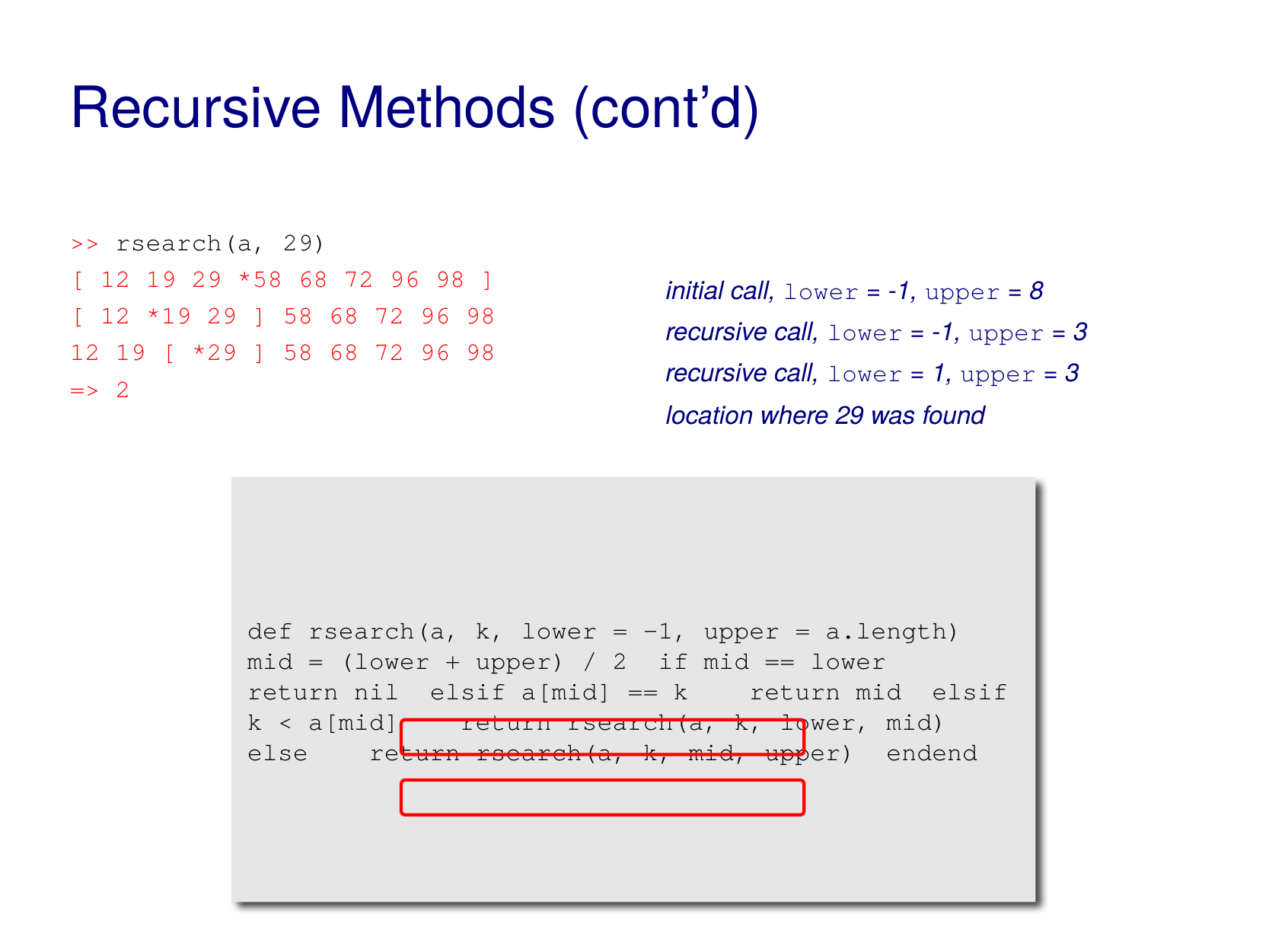

# Recursive Methods (cont’d)
>> rsearch(a, 29)
[ 12 19 29 *58 68 72 96 98 ]
[ 12 *19 29 ] 58 68 72 96 98
12 19 [ *29 ] 58 68 72 96 98
=> 2
initial call, lower = -1, upper = 8
recursive call, lower = -1, upper = 3
recursive call, lower = 1, upper = 3
location where 29 was found
def rsearch(a, k, lower = -1, upper = a.length)  mid = (lower + upper) / 2  if mid == lower    return nil  elsif a[mid] == k    return mid  elsif k < a[mid]    return rsearch(a, k, lower, mid)  else    return rsearch(a, k, mid, upper)  endend